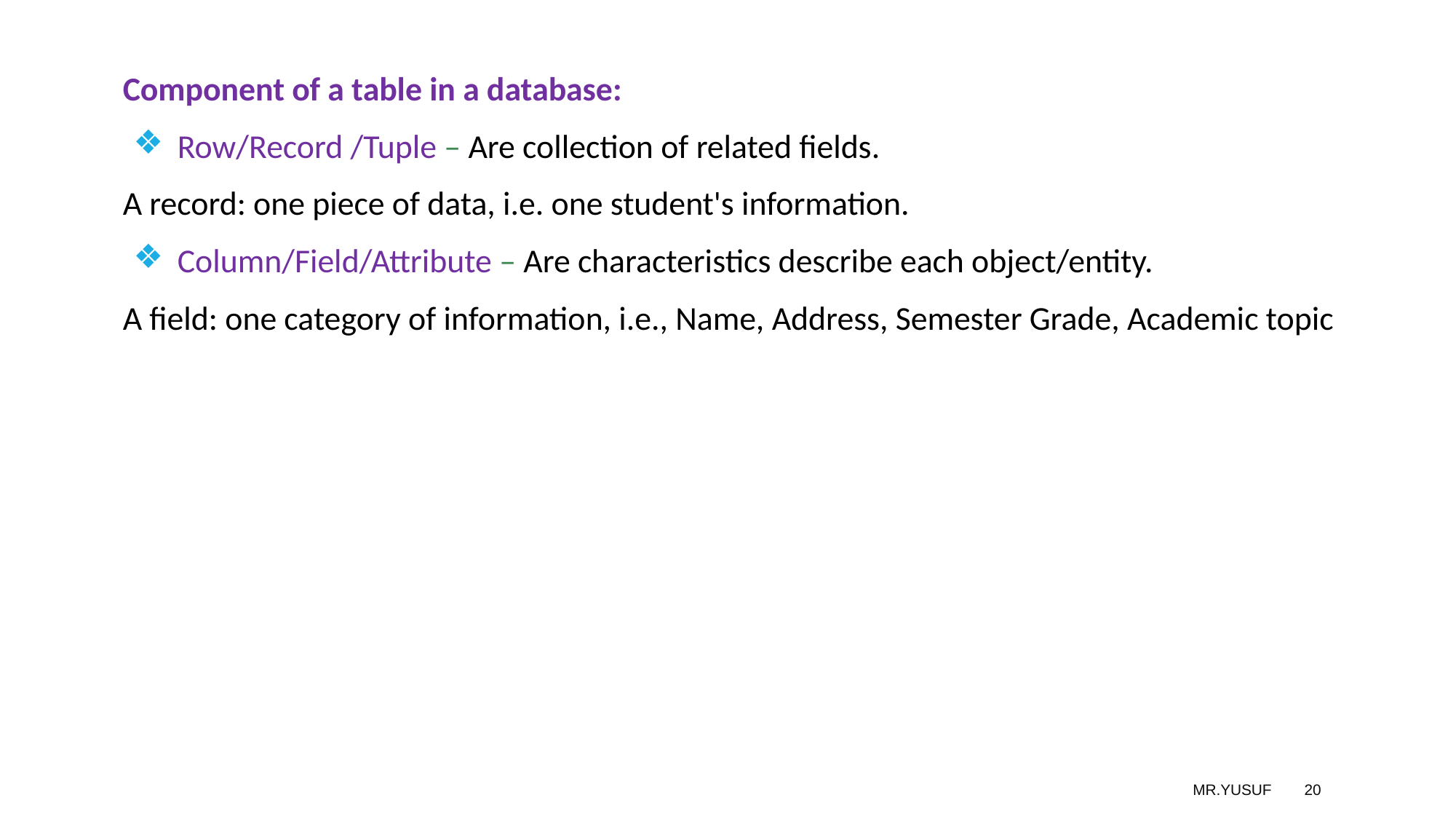

Component of a table in a database:
Row/Record /Tuple – Are collection of related fields.
A record: one piece of data, i.e. one student's information.
Column/Field/Attribute – Are characteristics describe each object/entity.
A field: one category of information, i.e., Name, Address, Semester Grade, Academic topic

MR.YUSUF
20